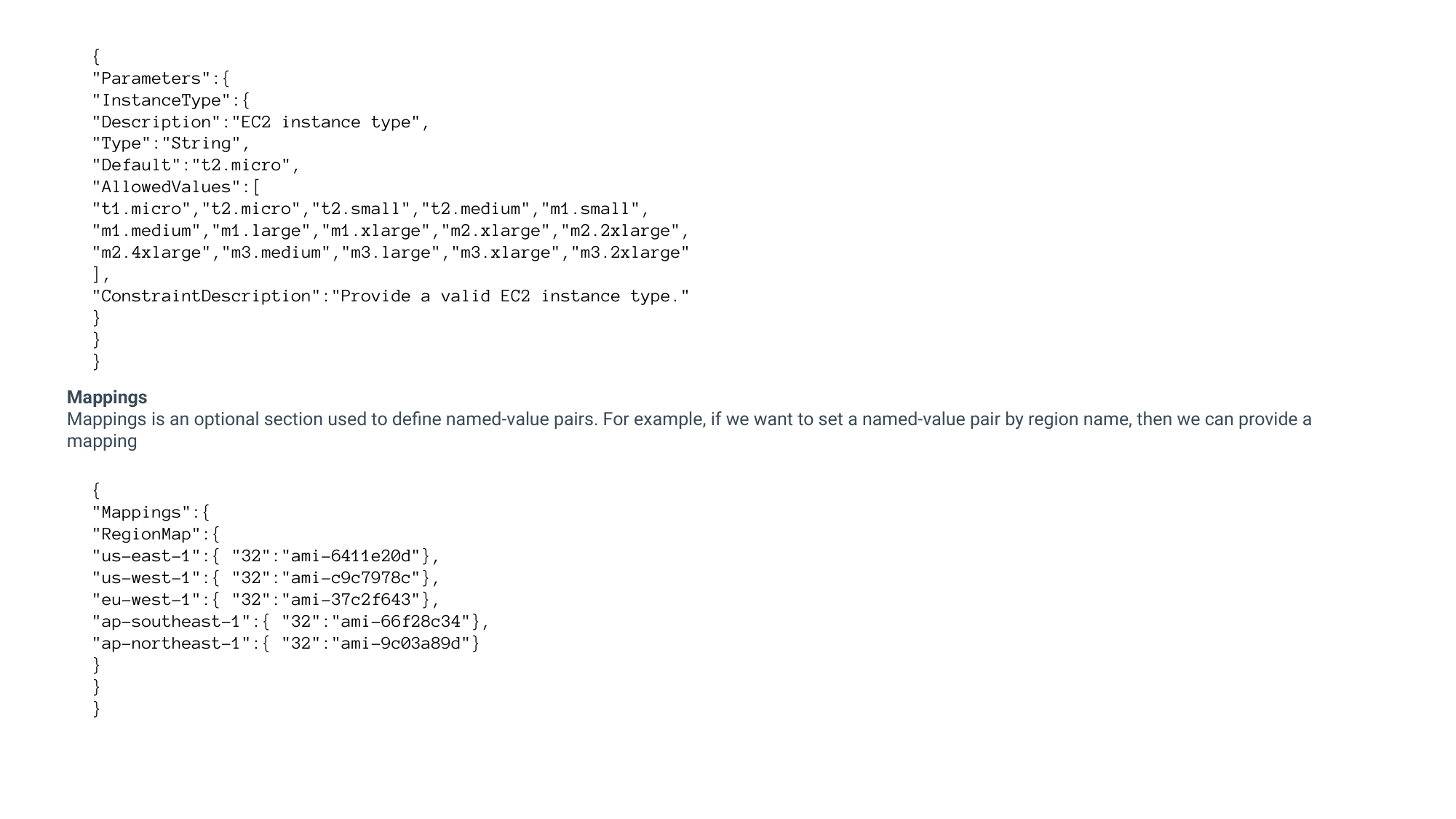

{
"Parameters":{
"InstanceType":{
"Description":"EC2 instance type",
"Type":"String",
"Default":"t2.micro",
"AllowedValues":[
"t1.micro","t2.micro","t2.small","t2.medium","m1.small",
"m1.medium","m1.large","m1.xlarge","m2.xlarge","m2.2xlarge",
"m2.4xlarge","m3.medium","m3.large","m3.xlarge","m3.2xlarge"
],
"ConstraintDescription":"Provide a valid EC2 instance type."
}
}
}
Mappings
Mappings is an optional section used to define named-value pairs. For example, if we want to set a named-value pair by region name, then we can provide a mapping
{
"Mappings":{
"RegionMap":{
"us-east-1":{ "32":"ami-6411e20d"},
"us-west-1":{ "32":"ami-c9c7978c"},
"eu-west-1":{ "32":"ami-37c2f643"},
"ap-southeast-1":{ "32":"ami-66f28c34"},
"ap-northeast-1":{ "32":"ami-9c03a89d"}
}
}
}